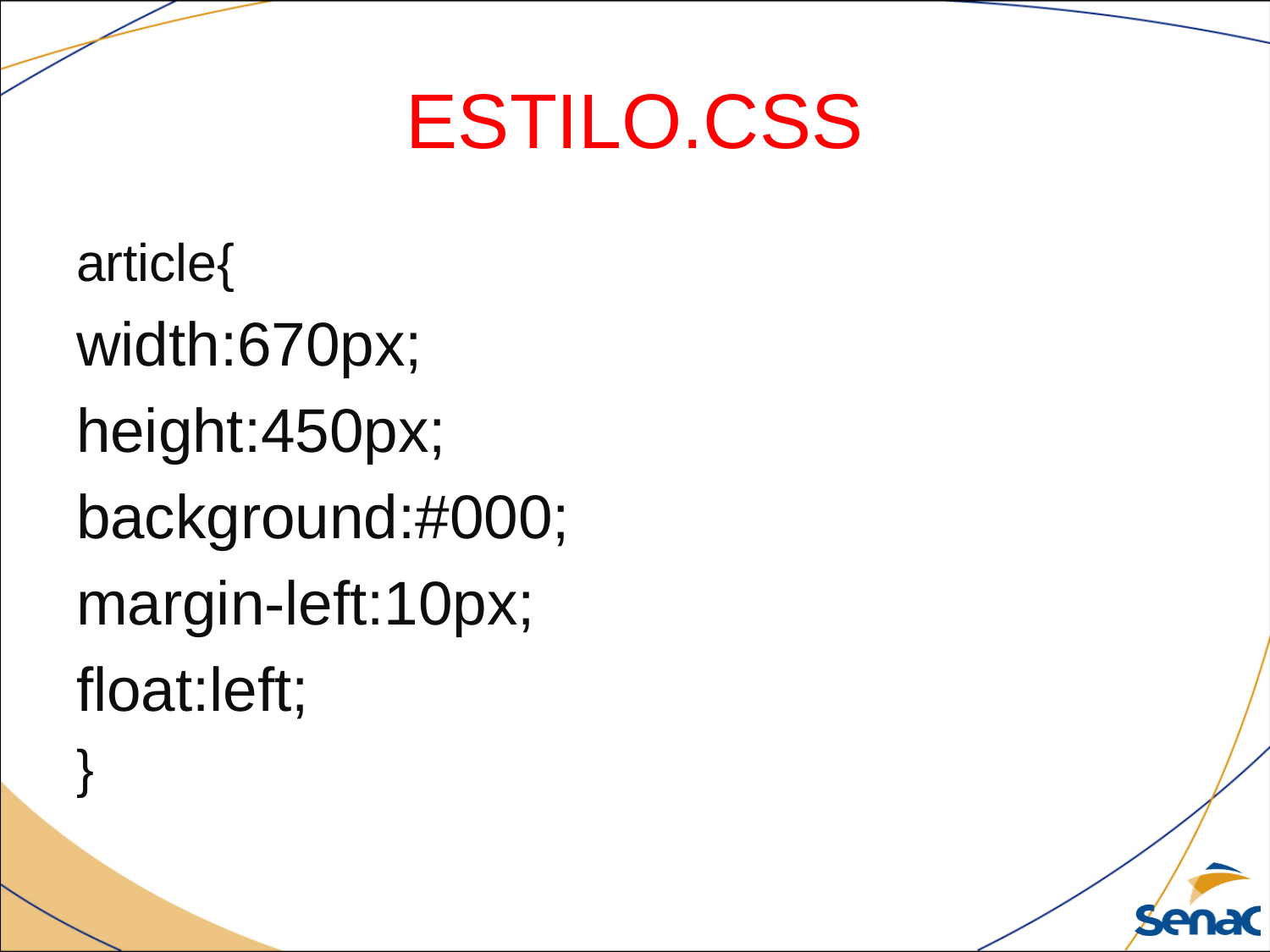

# ESTILO.CSS
article{
width:670px;
height:450px;
background:#000;
margin-left:10px;
float:left;
}